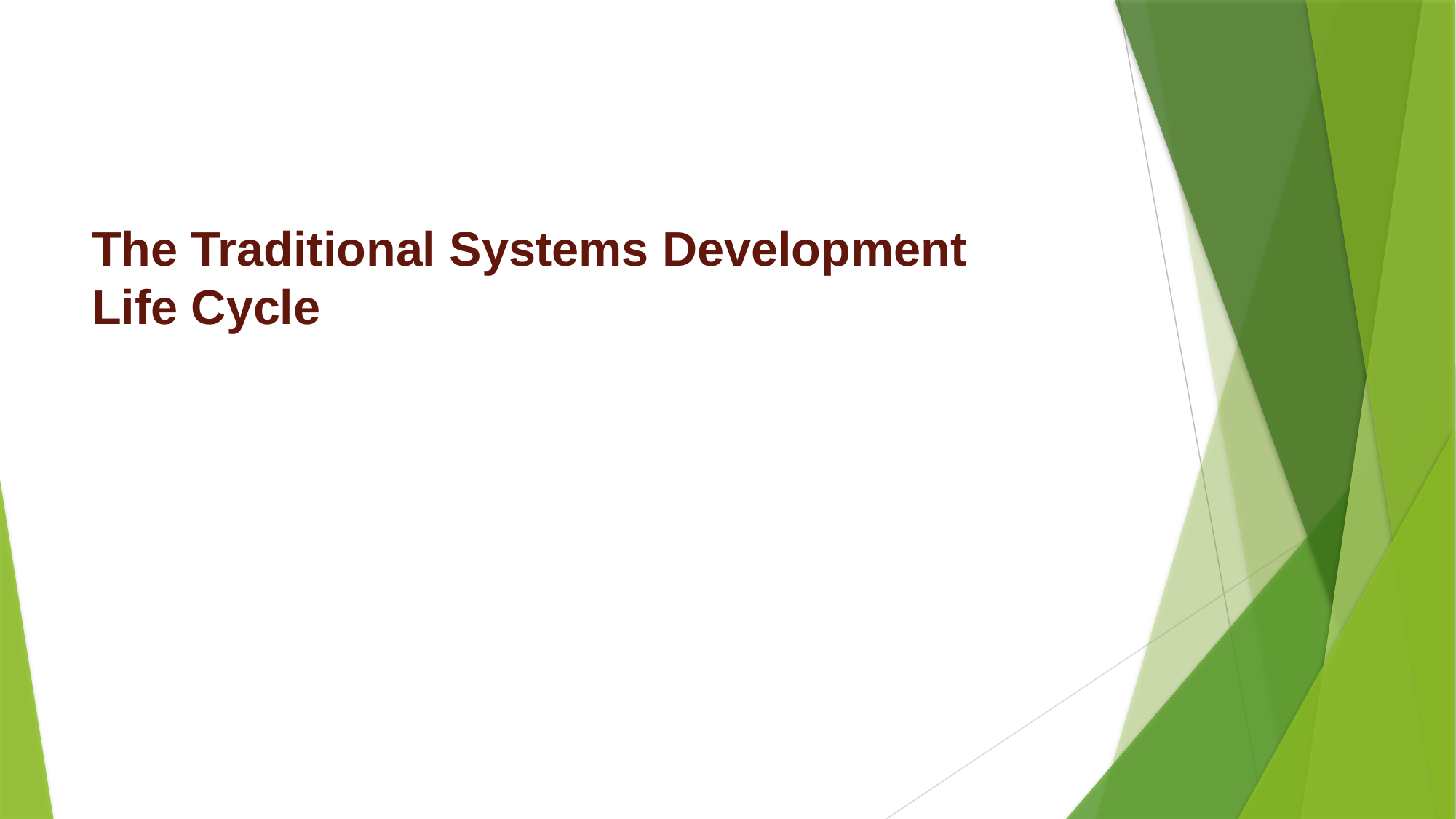

# The Traditional Systems Development Life Cycle